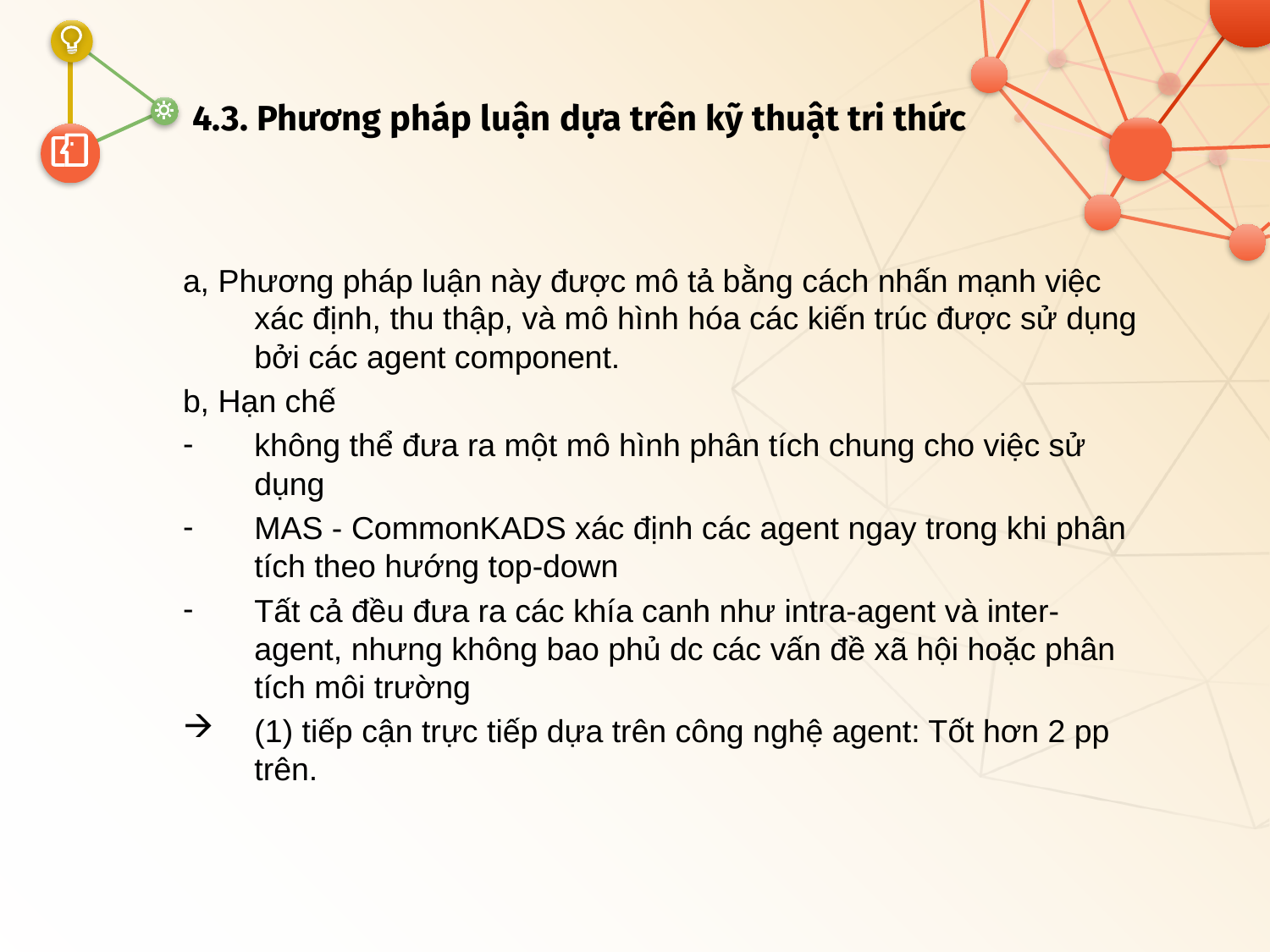

# 4.3. Phương pháp luận dựa trên kỹ thuật tri thức
a, Phương pháp luận này được mô tả bằng cách nhấn mạnh việc xác định, thu thập, và mô hình hóa các kiến trúc được sử dụng bởi các agent component.
b, Hạn chế
không thể đưa ra một mô hình phân tích chung cho việc sử dụng
MAS - CommonKADS xác định các agent ngay trong khi phân tích theo hướng top-down
Tất cả đều đưa ra các khía canh như intra-agent và inter-agent, nhưng không bao phủ dc các vấn đề xã hội hoặc phân tích môi trường
(1) tiếp cận trực tiếp dựa trên công nghệ agent: Tốt hơn 2 pp trên.